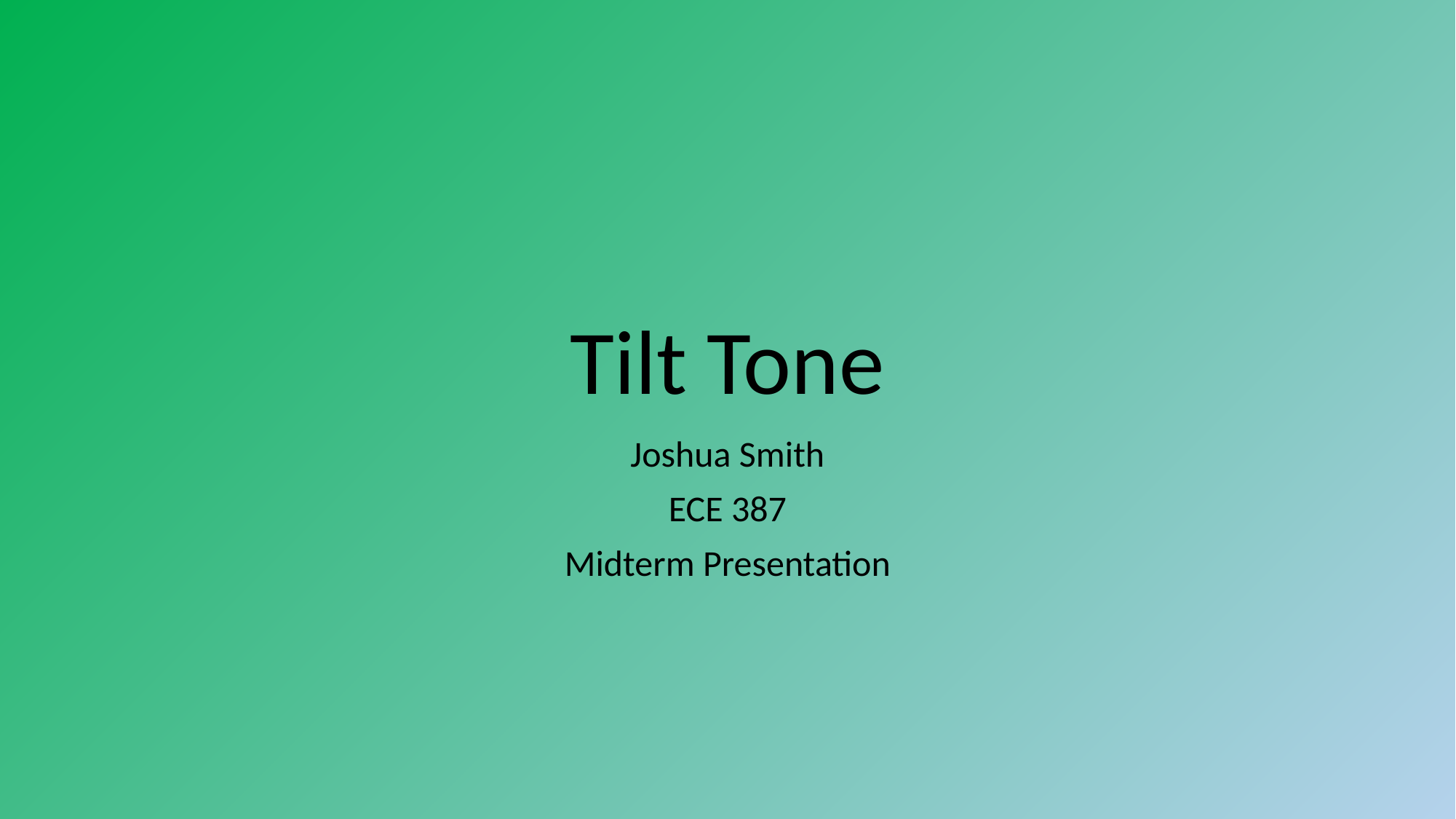

# Tilt Tone
Joshua Smith
ECE 387
Midterm Presentation